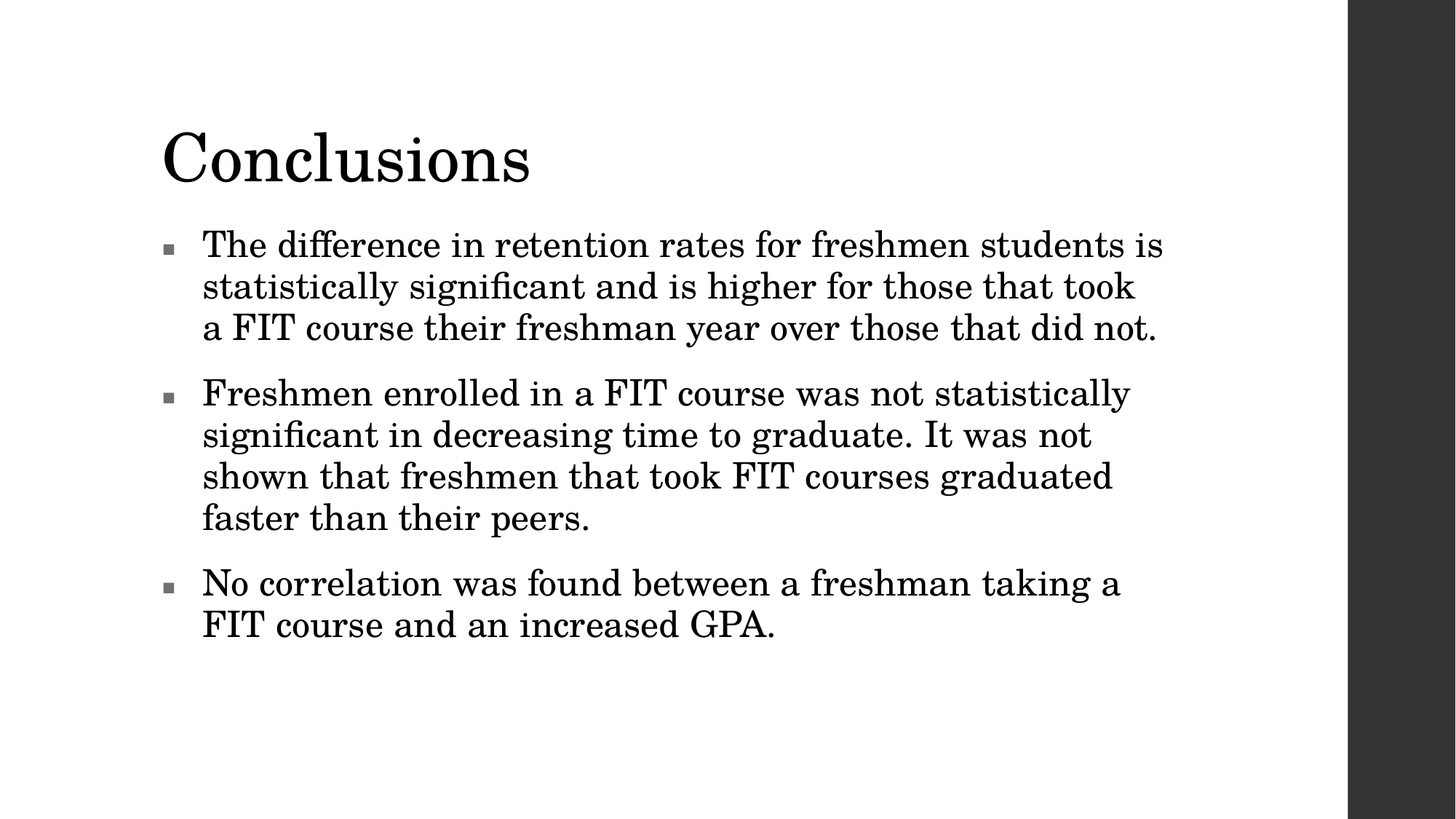

# Conclusions
The difference in retention rates for freshmen students is statistically significant and is higher for those that took a FIT course their freshman year over those that did not.
Freshmen enrolled in a FIT course was not statistically significant in decreasing time to graduate. It was not shown that freshmen that took FIT courses graduated faster than their peers.
No correlation was found between a freshman taking a FIT course and an increased GPA.